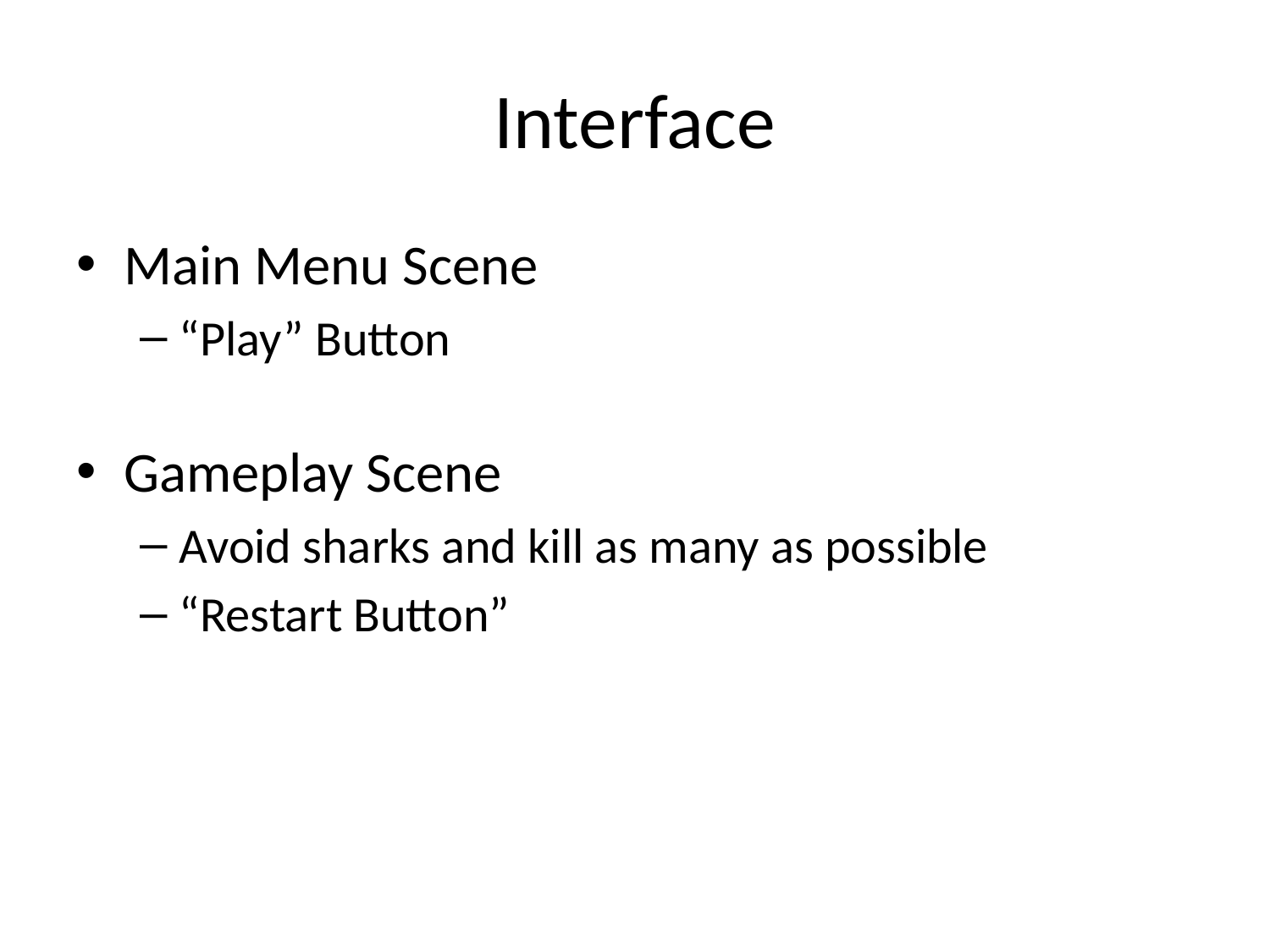

# Interface
Main Menu Scene
“Play” Button
Gameplay Scene
Avoid sharks and kill as many as possible
“Restart Button”